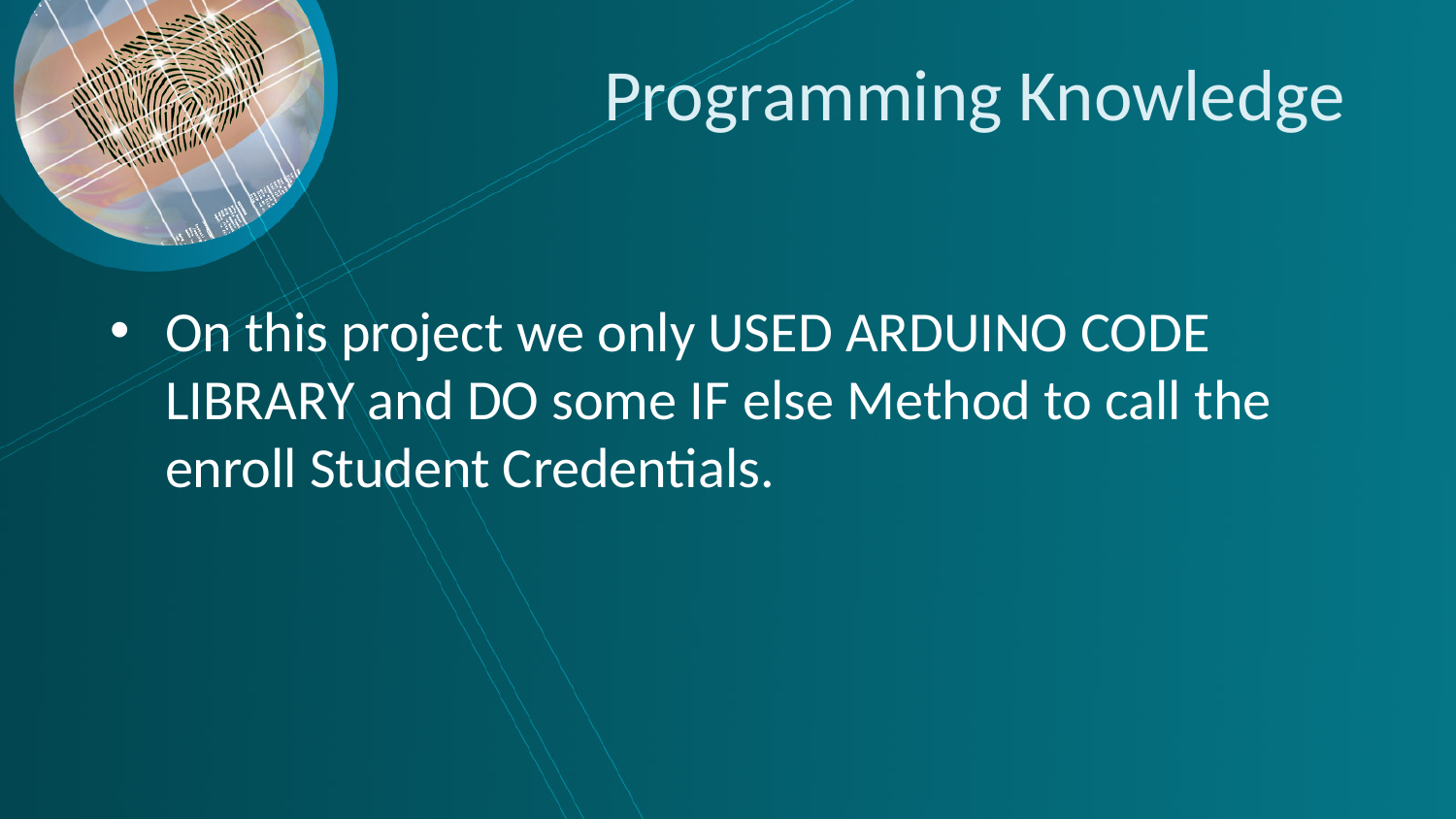

# Programming Knowledge
On this project we only USED ARDUINO CODE LIBRARY and DO some IF else Method to call the enroll Student Credentials.